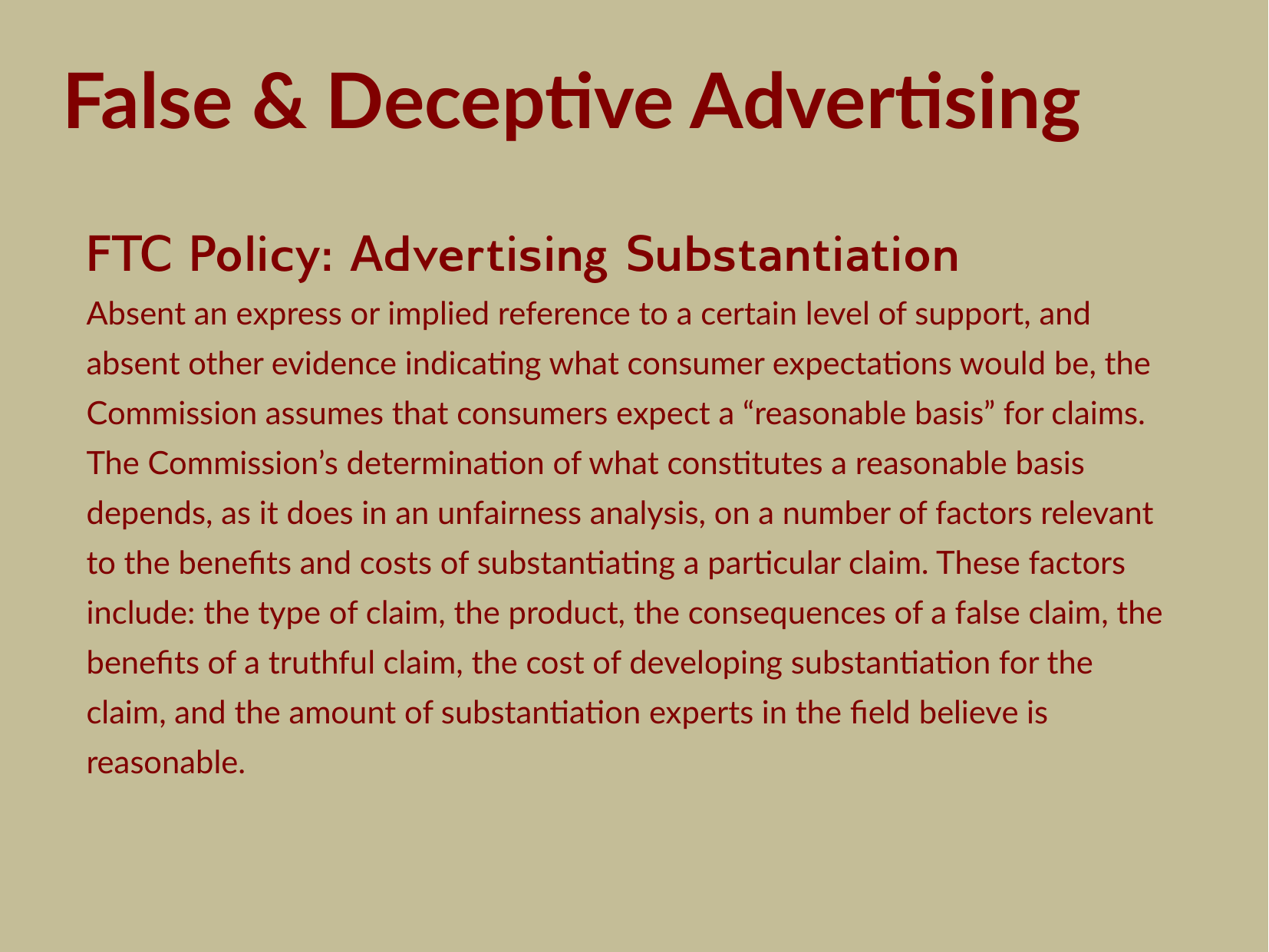

FTC Policy: Advertising Substantiation
Absent an express or implied reference to a certain level of support, and absent other evidence indicating what consumer expectations would be, the Commission assumes that consumers expect a “reasonable basis” for claims. The Commission’s determination of what constitutes a reasonable basis depends, as it does in an unfairness analysis, on a number of factors relevant to the benefits and costs of substantiating a particular claim. These factors include: the type of claim, the product, the consequences of a false claim, the benefits of a truthful claim, the cost of developing substantiation for the claim, and the amount of substantiation experts in the field believe is reasonable.